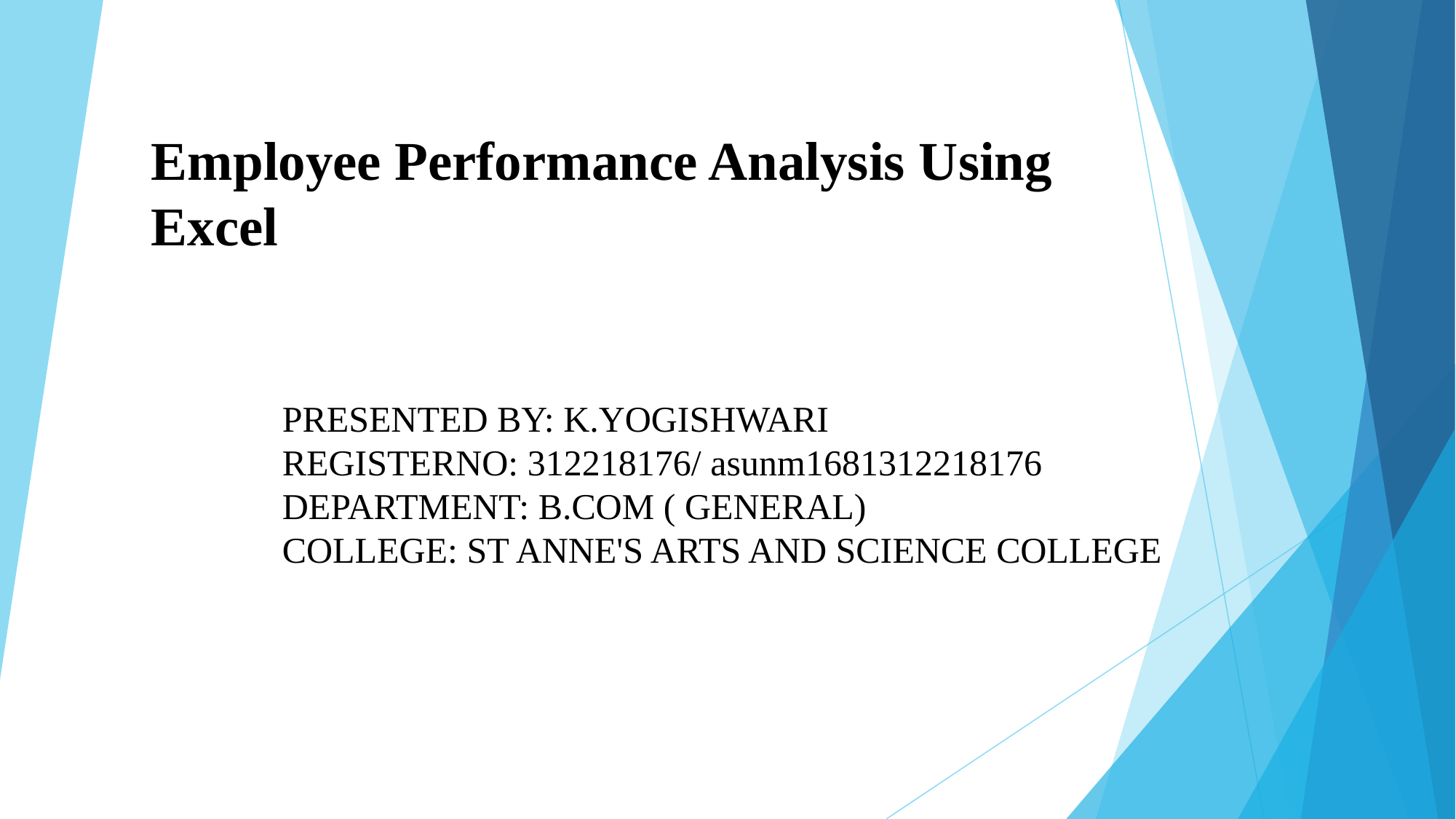

# Employee Performance Analysis Using Excel
PRESENTED BY: K.YOGISHWARI
REGISTERNO: 312218176/ asunm1681312218176
DEPARTMENT: B.COM ( GENERAL)
COLLEGE: ST ANNE'S ARTS AND SCIENCE COLLEGE